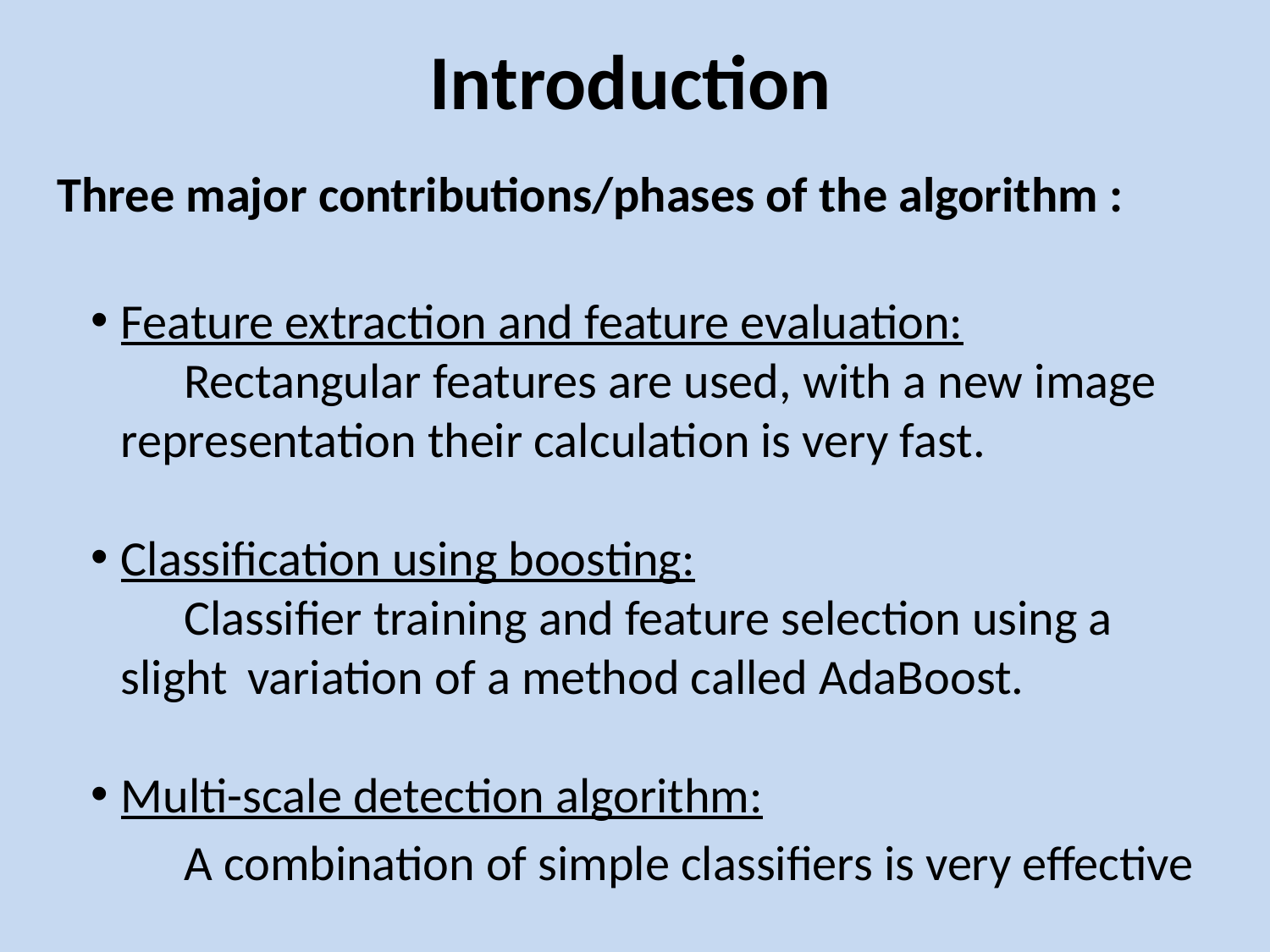

Introduction
Three major contributions/phases of the algorithm :

Feature extraction and feature evaluation:
	Rectangular features are used, with a new image 	representation their calculation is very fast.

Classification using boosting:
	Classifier training and feature selection using a 	slight 	variation of a method called AdaBoost.

Multi-scale detection algorithm:
		A combination of simple classifiers is very effective